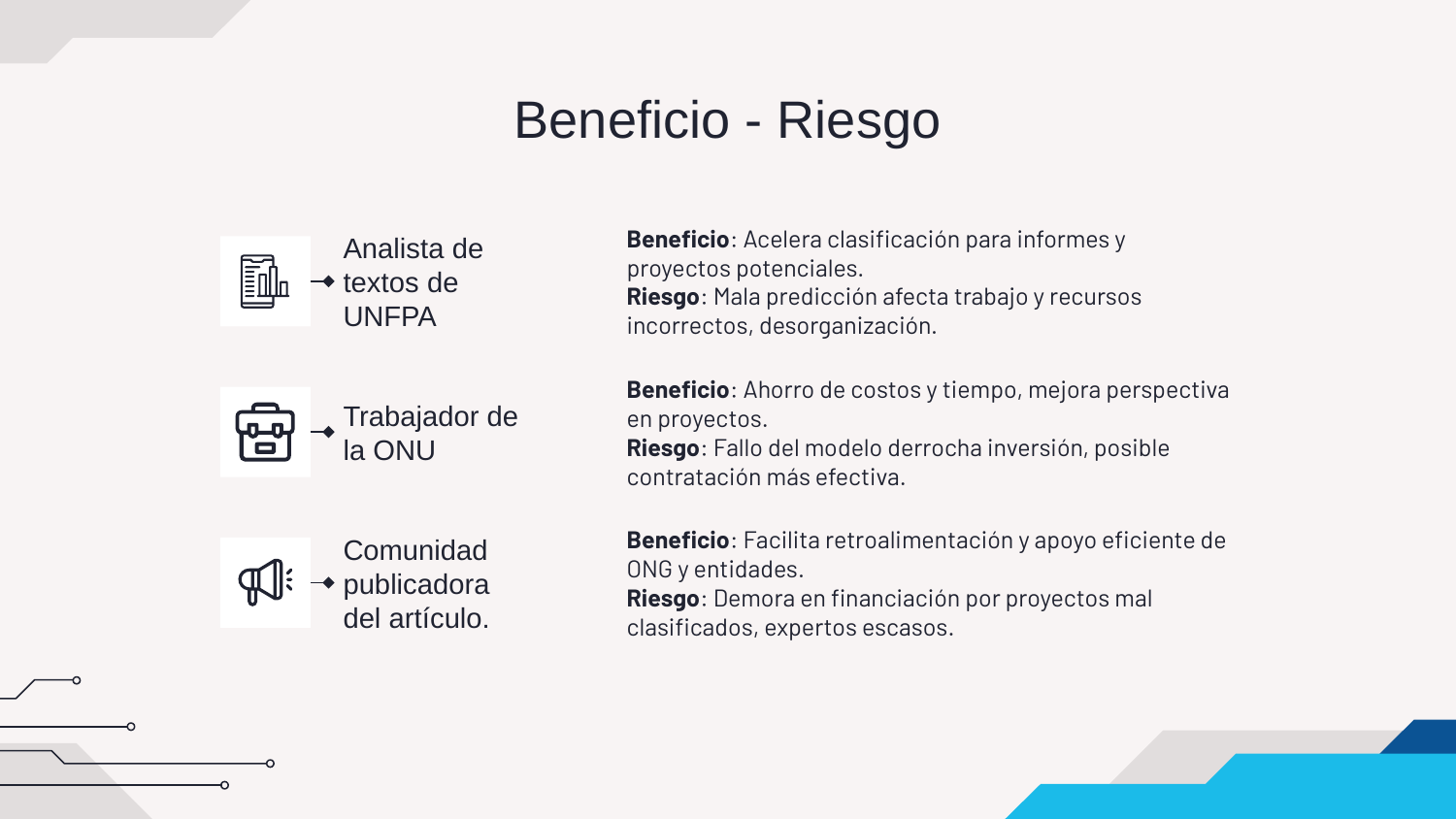

# Beneficio - Riesgo

Analista de textos de UNFPA
Beneficio: Acelera clasificación para informes y proyectos potenciales.
Riesgo: Mala predicción afecta trabajo y recursos incorrectos, desorganización.

Trabajador de la ONU
Beneficio: Ahorro de costos y tiempo, mejora perspectiva en proyectos.
Riesgo: Fallo del modelo derrocha inversión, posible contratación más efectiva.

Comunidad publicadora del artículo.
Beneficio: Facilita retroalimentación y apoyo eficiente de ONG y entidades.
Riesgo: Demora en financiación por proyectos mal clasificados, expertos escasos.